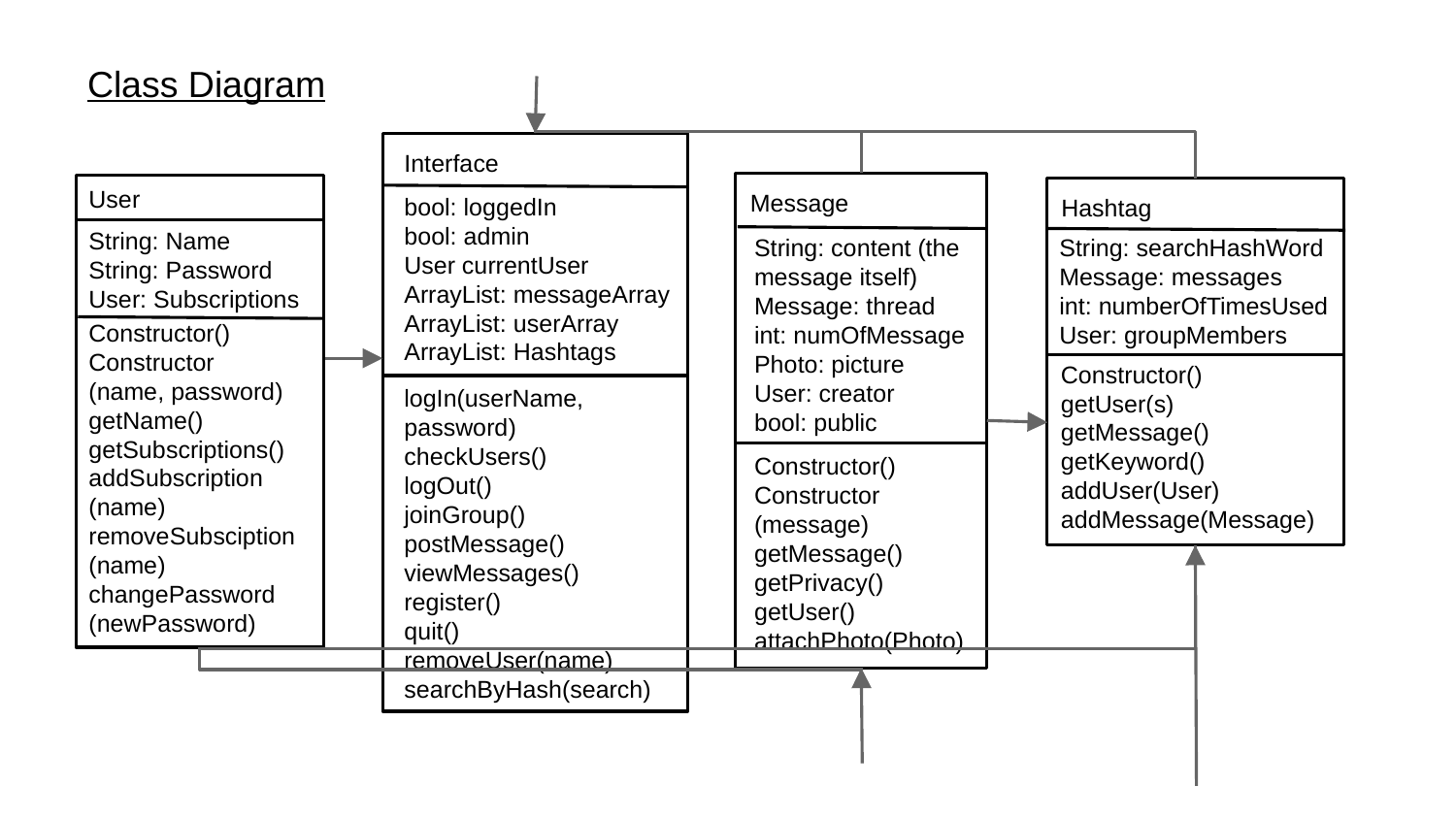

Class Diagram

Interface
User
Message

bool: loggedIn
bool: admin
User currentUser
ArrayList: messageArray
ArrayList: userArray
ArrayList: Hashtags

Hashtag

String: Name
String: Password
User: Subscriptions
String: content (the message itself)
Message: thread
int: numOfMessage
Photo: picture
User: creator
bool: public
String: searchHashWord
Message: messages
int: numberOfTimesUsed
User: groupMembers

Constructor()
Constructor
(name, password)
getName()
getSubscriptions()
addSubscription
(name)
removeSubsciption
(name)
changePassword
(newPassword)

Constructor()
getUser(s)
getMessage()
getKeyword()
addUser(User)
addMessage(Message)
logIn(userName, password)
checkUsers()
logOut()
joinGroup()
postMessage()
viewMessages()
register()
quit()
removeUser(name)
searchByHash(search)

Constructor()
Constructor
(message)
getMessage()
getPrivacy()
getUser()
attachPhoto(Photo)